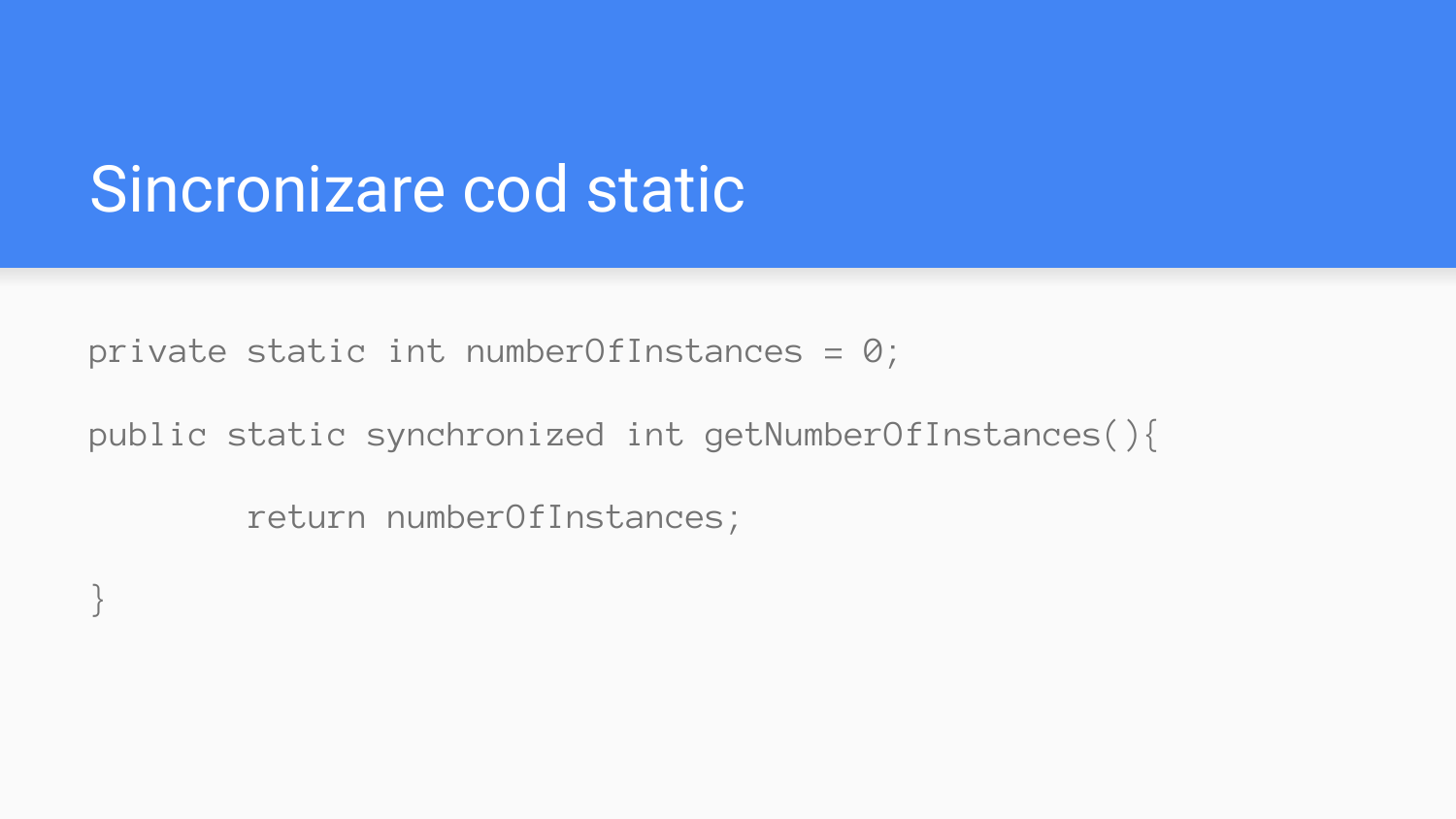

# Sincronizare cod static
private static int numberOfInstances = 0;
public static synchronized int getNumberOfInstances(){
        return numberOfInstances;
}